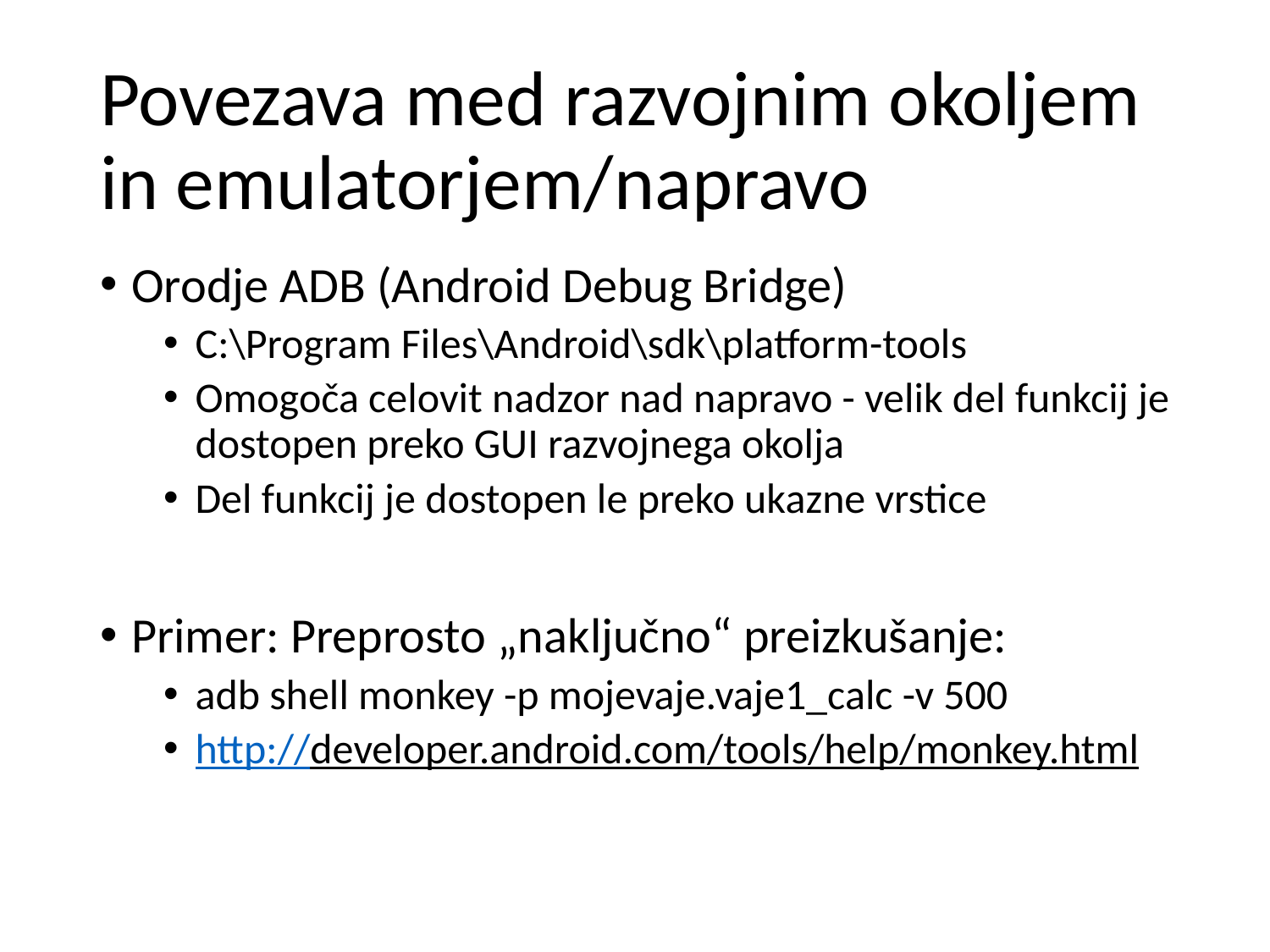

# Povezava med razvojnim okoljem in emulatorjem/napravo
Orodje ADB (Android Debug Bridge)
C:\Program Files\Android\sdk\platform-tools
Omogoča celovit nadzor nad napravo - velik del funkcij je dostopen preko GUI razvojnega okolja
Del funkcij je dostopen le preko ukazne vrstice

Primer: Preprosto „naključno“ preizkušanje:
adb shell monkey -p mojevaje.vaje1_calc -v 500
http://developer.android.com/tools/help/monkey.html